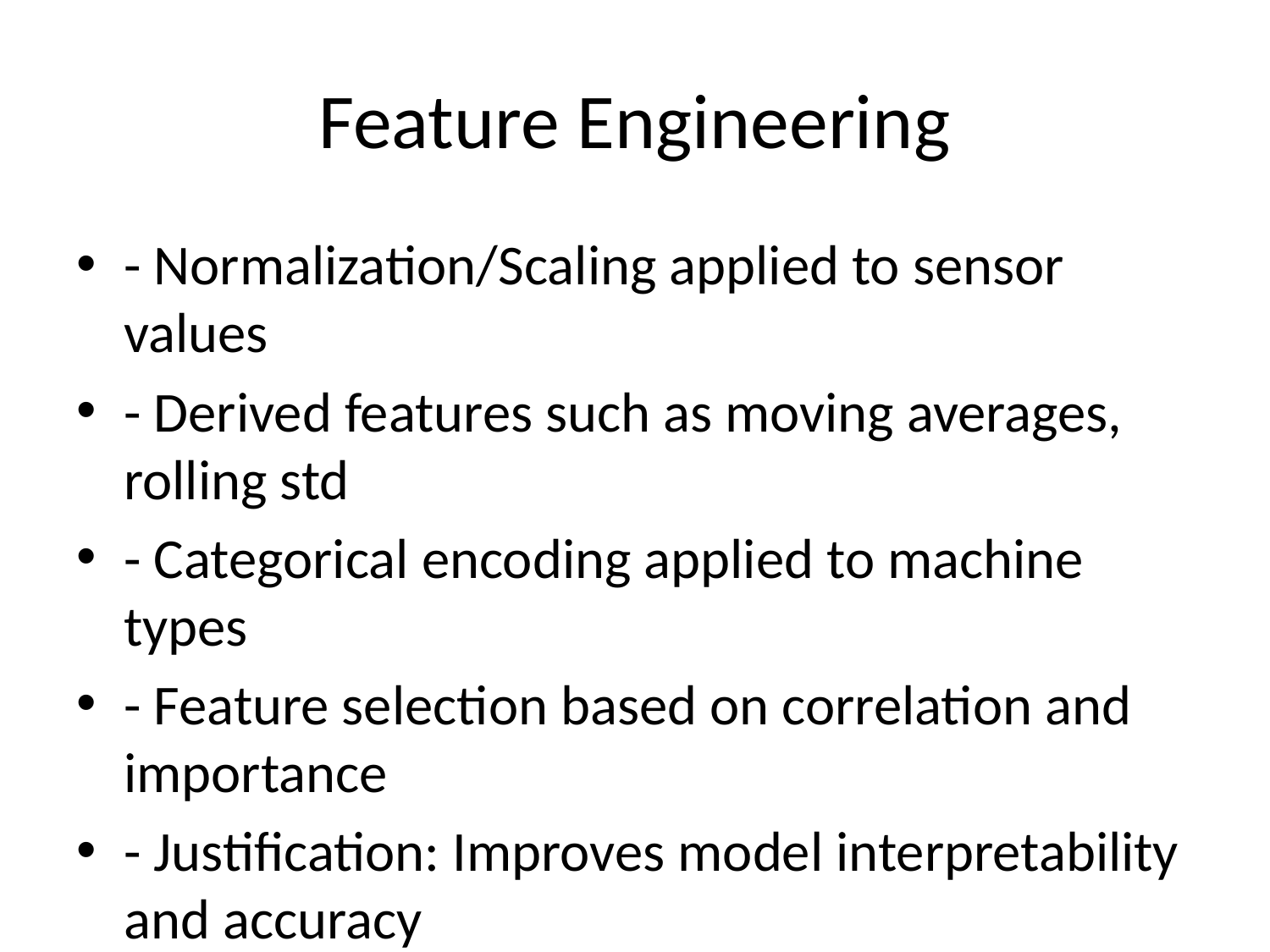

# Feature Engineering
- Normalization/Scaling applied to sensor values
- Derived features such as moving averages, rolling std
- Categorical encoding applied to machine types
- Feature selection based on correlation and importance
- Justification: Improves model interpretability and accuracy